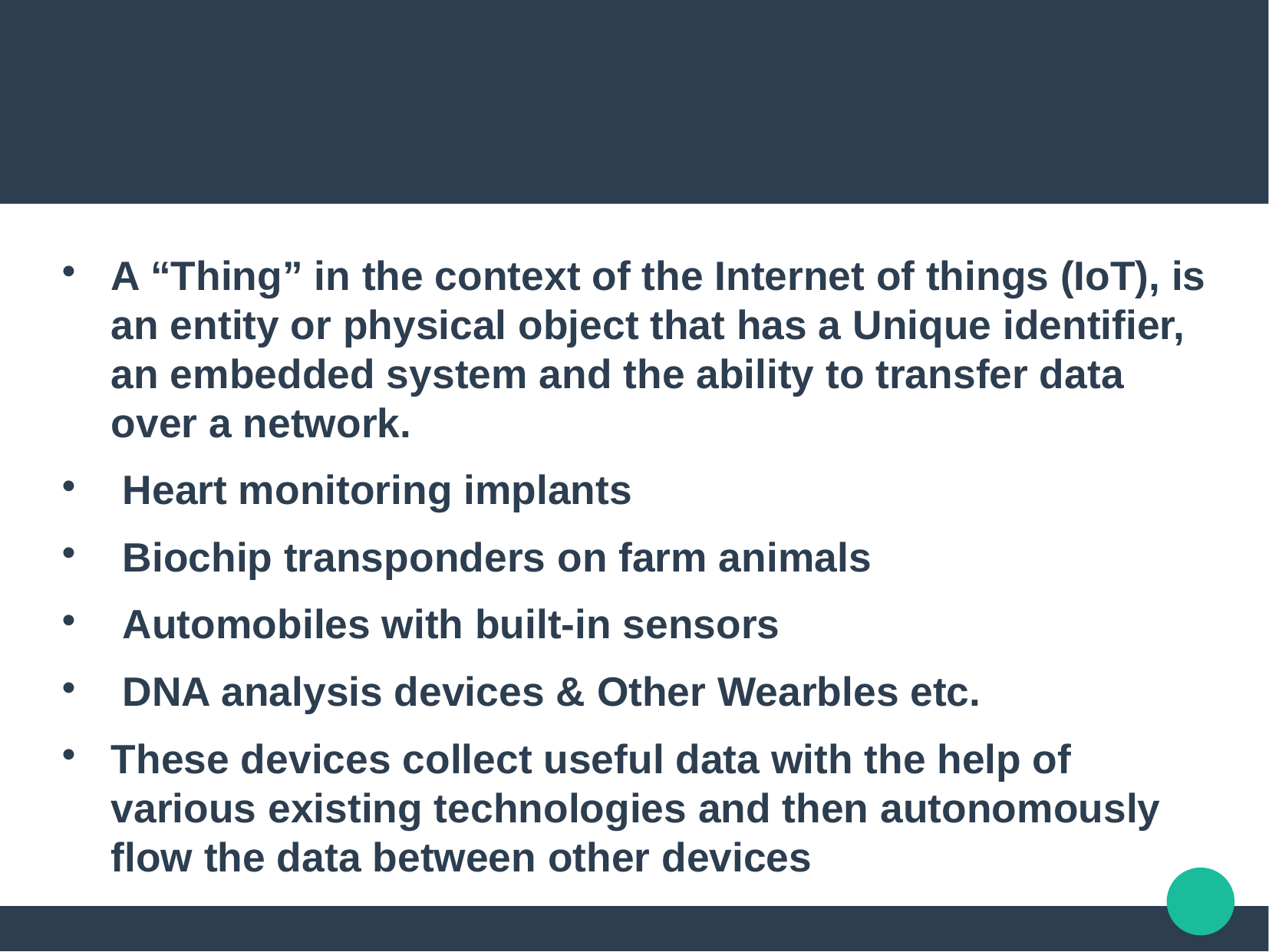

A “Thing” in the context of the Internet of things (IoT), is an entity or physical object that has a Unique identifier, an embedded system and the ability to transfer data over a network.
 Heart monitoring implants
 Biochip transponders on farm animals
 Automobiles with built-in sensors
 DNA analysis devices & Other Wearbles etc.
These devices collect useful data with the help of various existing technologies and then autonomously flow the data between other devices